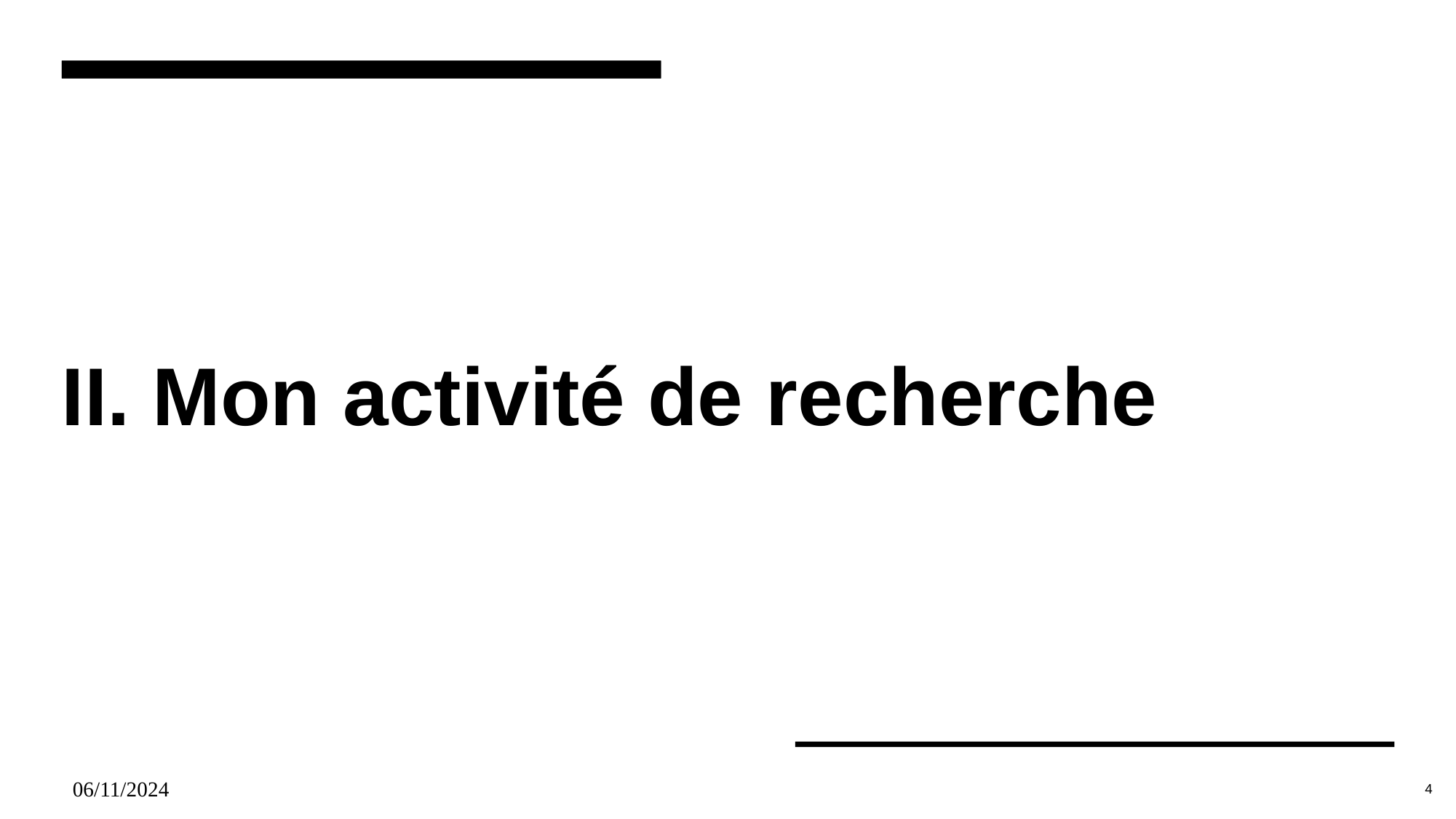

# II. Mon activité de recherche
06/11/2024
4